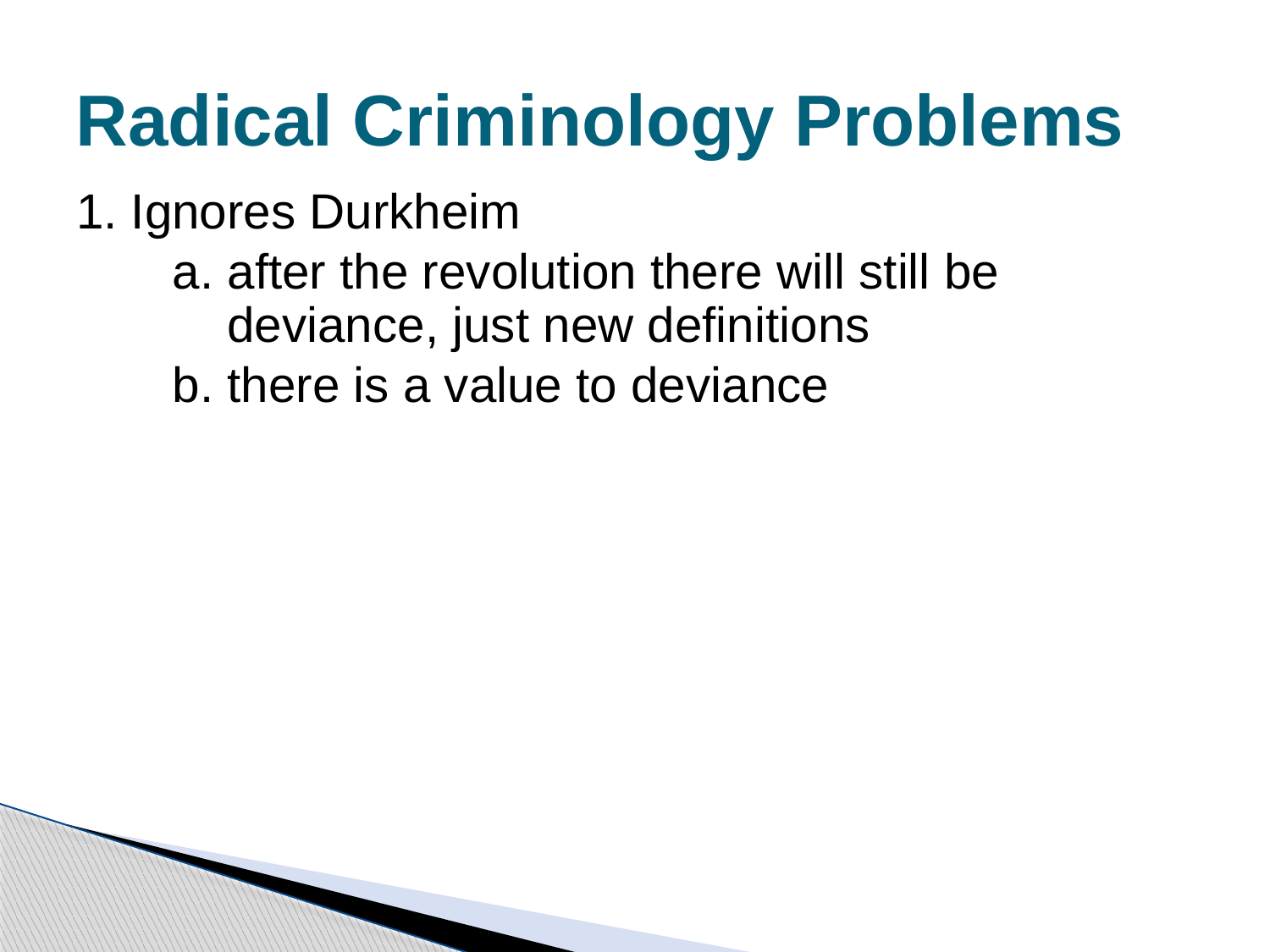

# Radical Criminology Problems
1. Ignores Durkheim
       a. after the revolution there will still be
           deviance, just new definitions
       b. there is a value to deviance